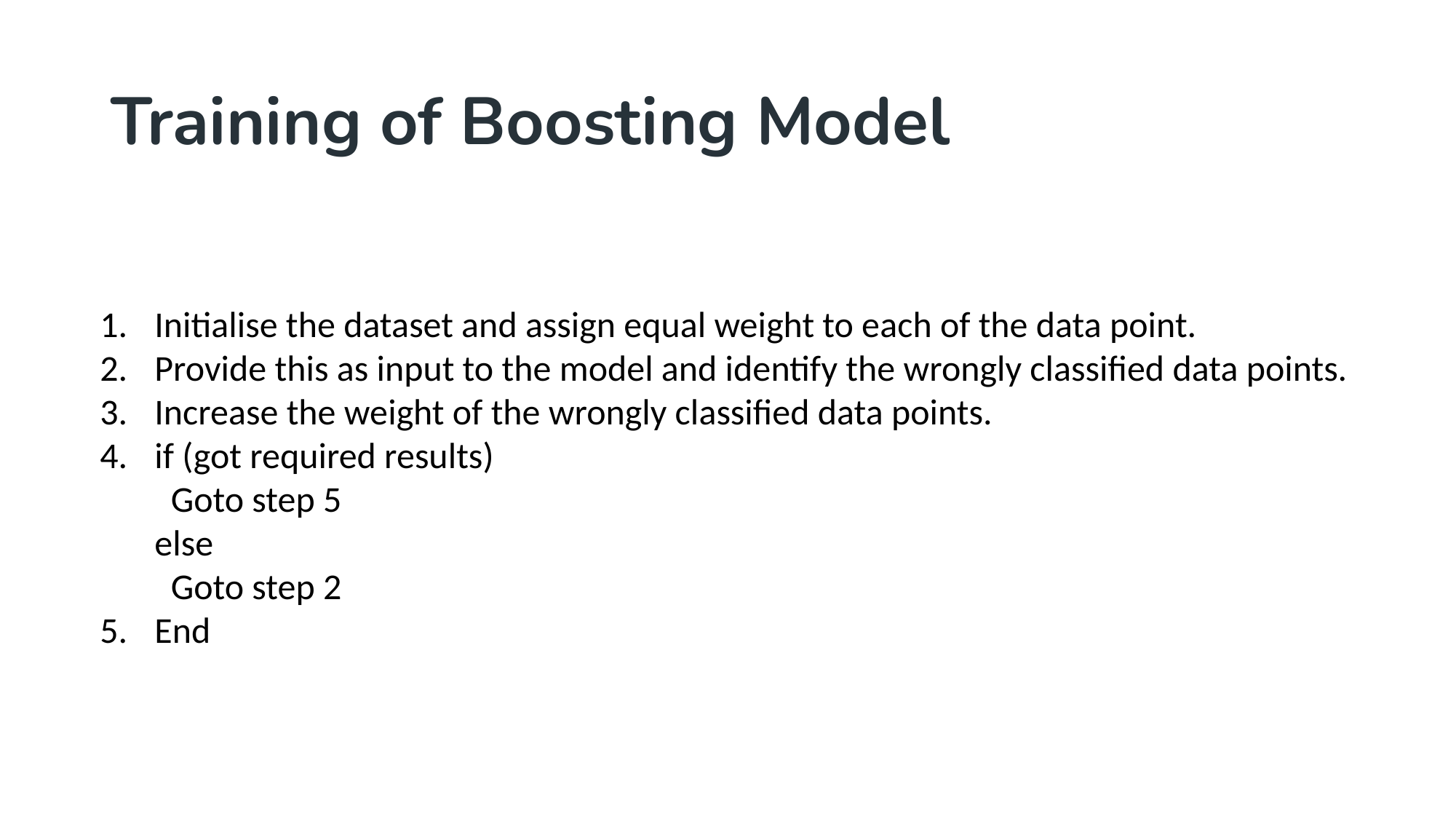

# Training of Boosting Model

Initialise the dataset and assign equal weight to each of the data point.
Provide this as input to the model and identify the wrongly classified data points.
Increase the weight of the wrongly classified data points.
if (got required results) 
  Goto step 5 
else 
  Goto step 2
End